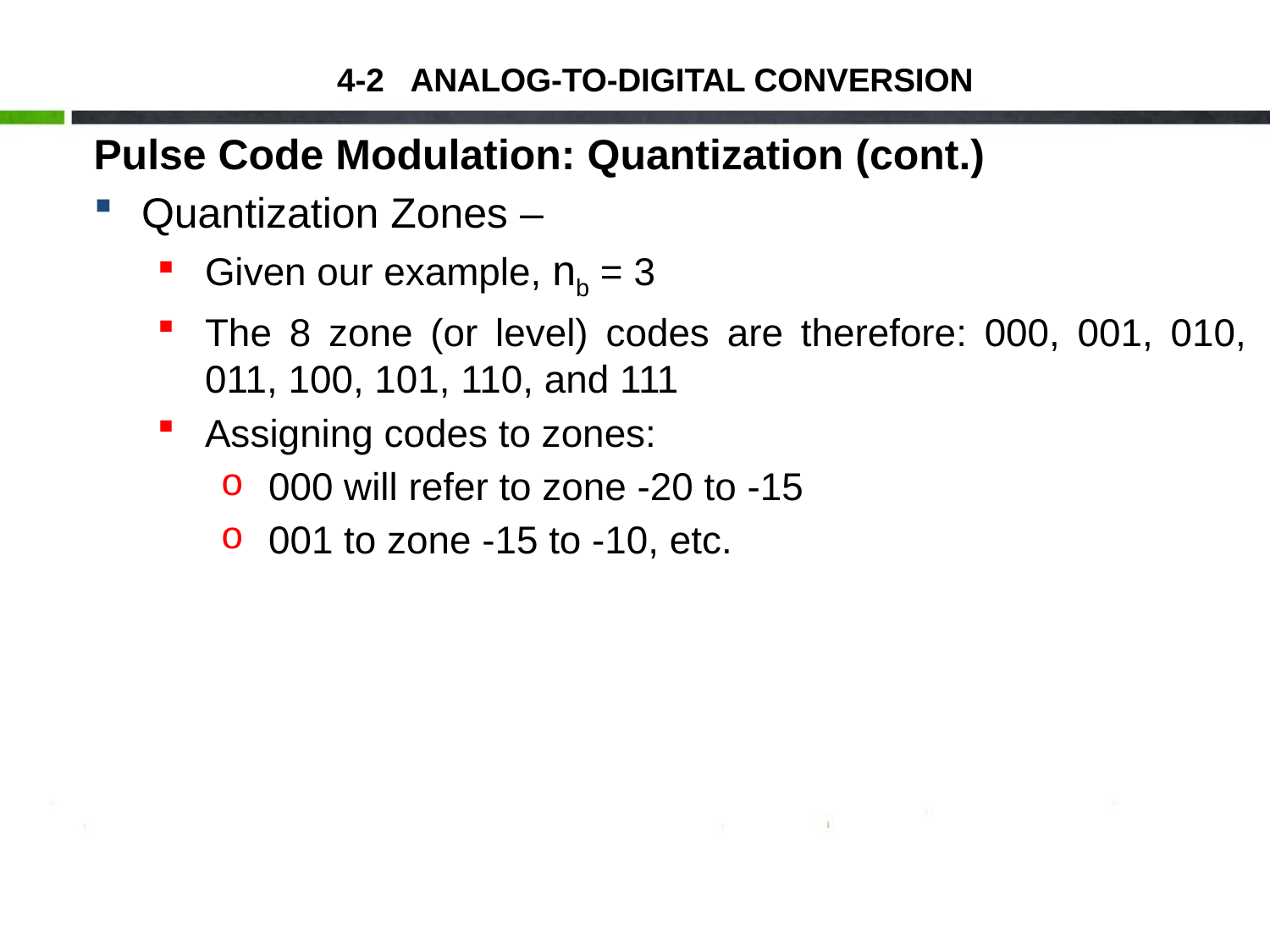

4-2   ANALOG-TO-DIGITAL CONVERSION
Pulse Code Modulation: Quantization (cont.)
Quantization Zones –
Given our example, nb = 3
The 8 zone (or level) codes are therefore: 000, 001, 010, 011, 100, 101, 110, and 111
Assigning codes to zones:
000 will refer to zone -20 to -15
001 to zone -15 to -10, etc.